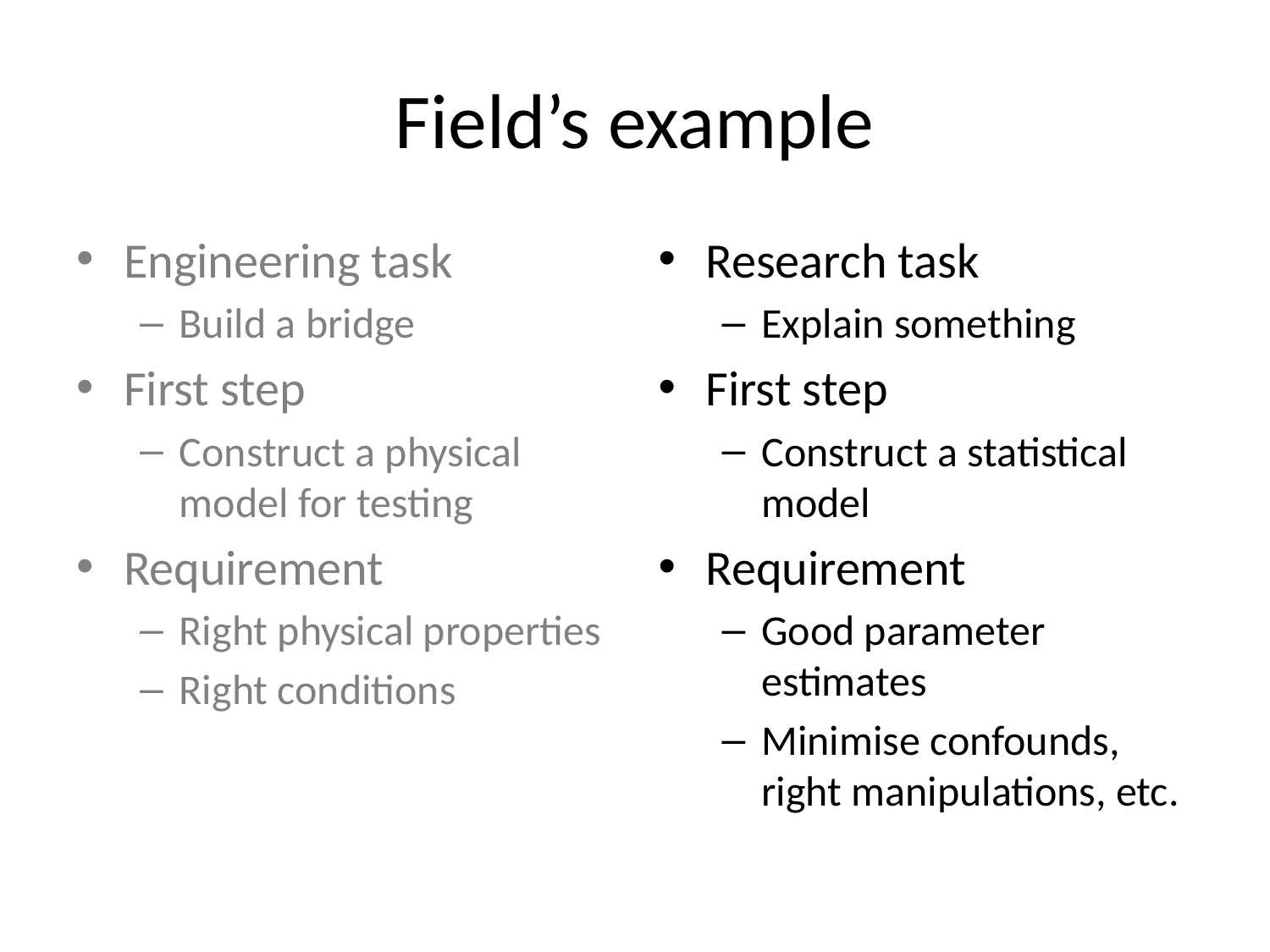

# Field’s example
Engineering task
Build a bridge
First step
Construct a physical model for testing
Requirement
Right physical properties
Right conditions

Research task
Explain something
First step
Construct a statistical model
Requirement
Good parameter estimates
Minimise confounds, right manipulations, etc.